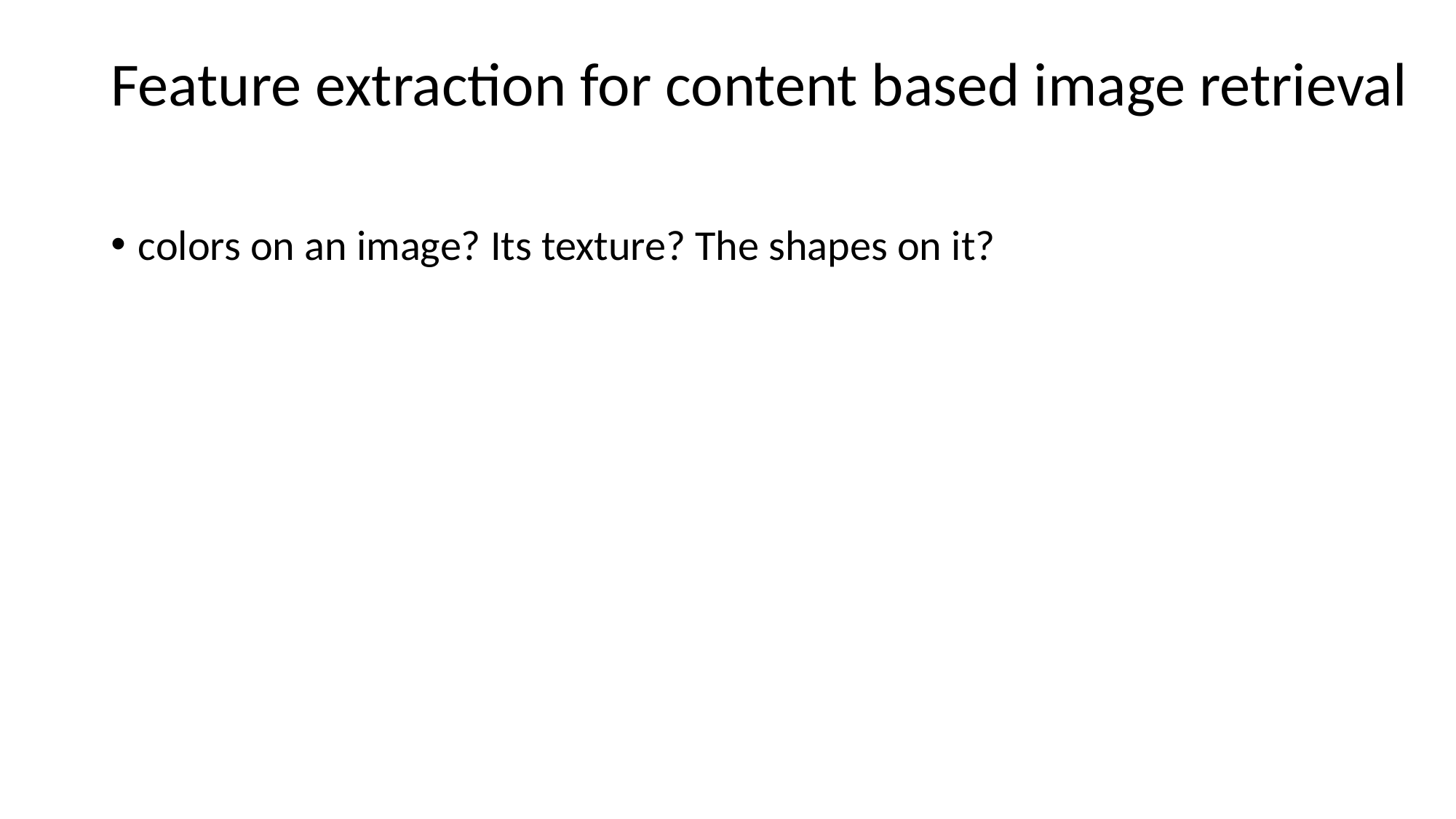

# Feature extraction for content based image retrieval
colors on an image? Its texture? The shapes on it?